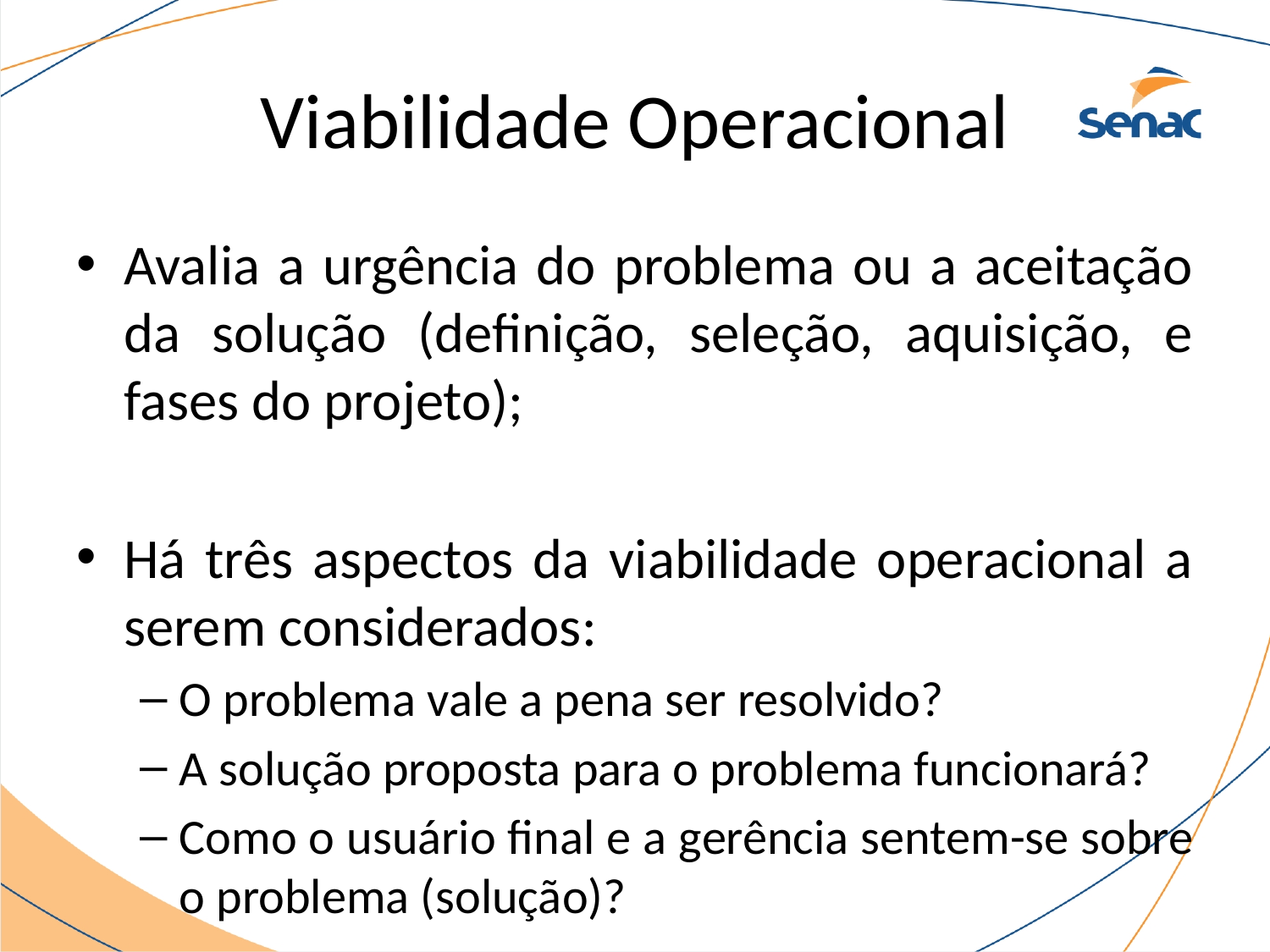

# Viabilidade Operacional
Avalia a urgência do problema ou a aceitação da solução (definição, seleção, aquisição, e fases do projeto);

Há três aspectos da viabilidade operacional a serem considerados:
O problema vale a pena ser resolvido?
A solução proposta para o problema funcionará?
Como o usuário final e a gerência sentem-se sobre o problema (solução)?